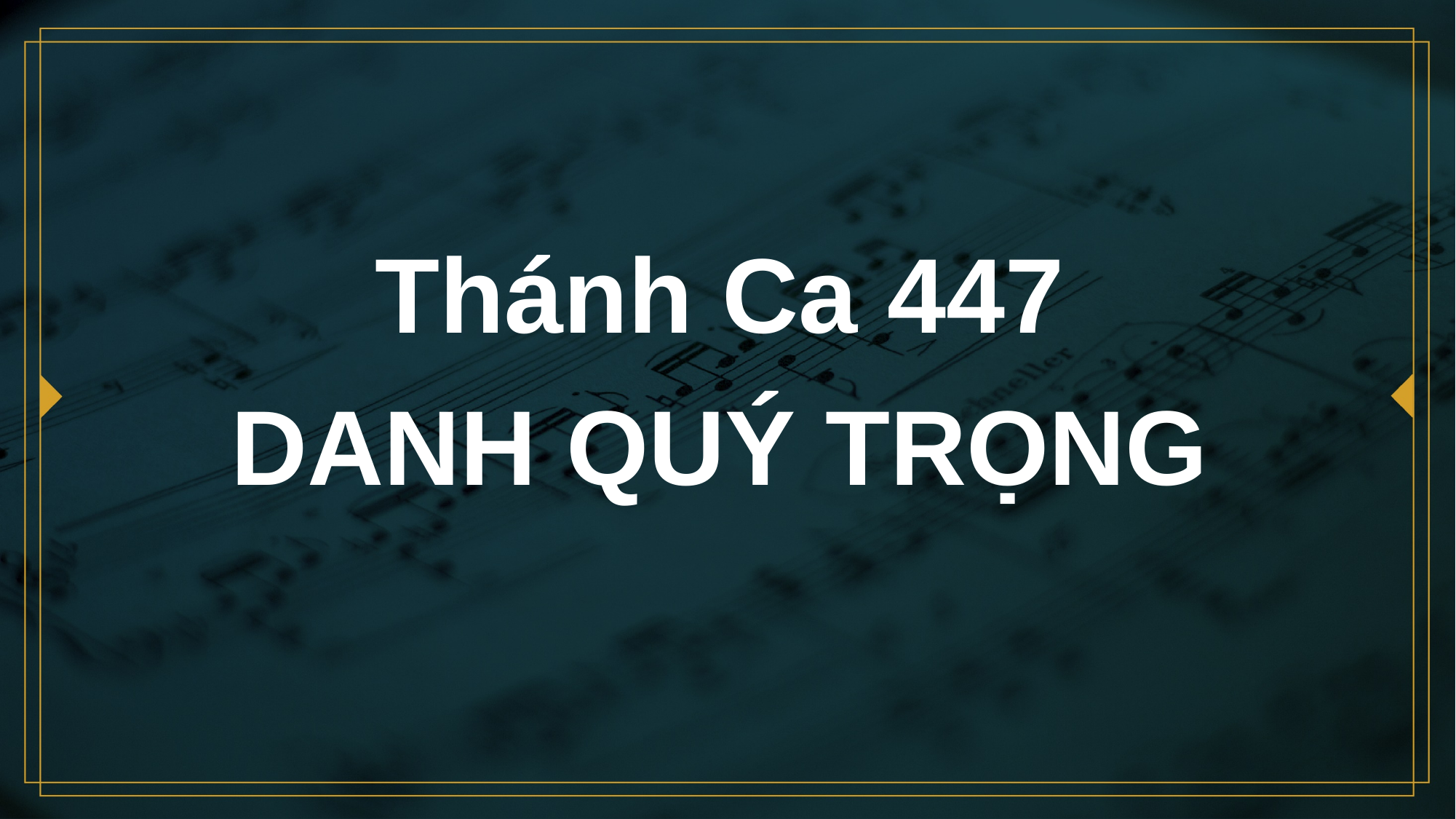

# Thánh Ca 447 DANH QUÝ TRỌNG